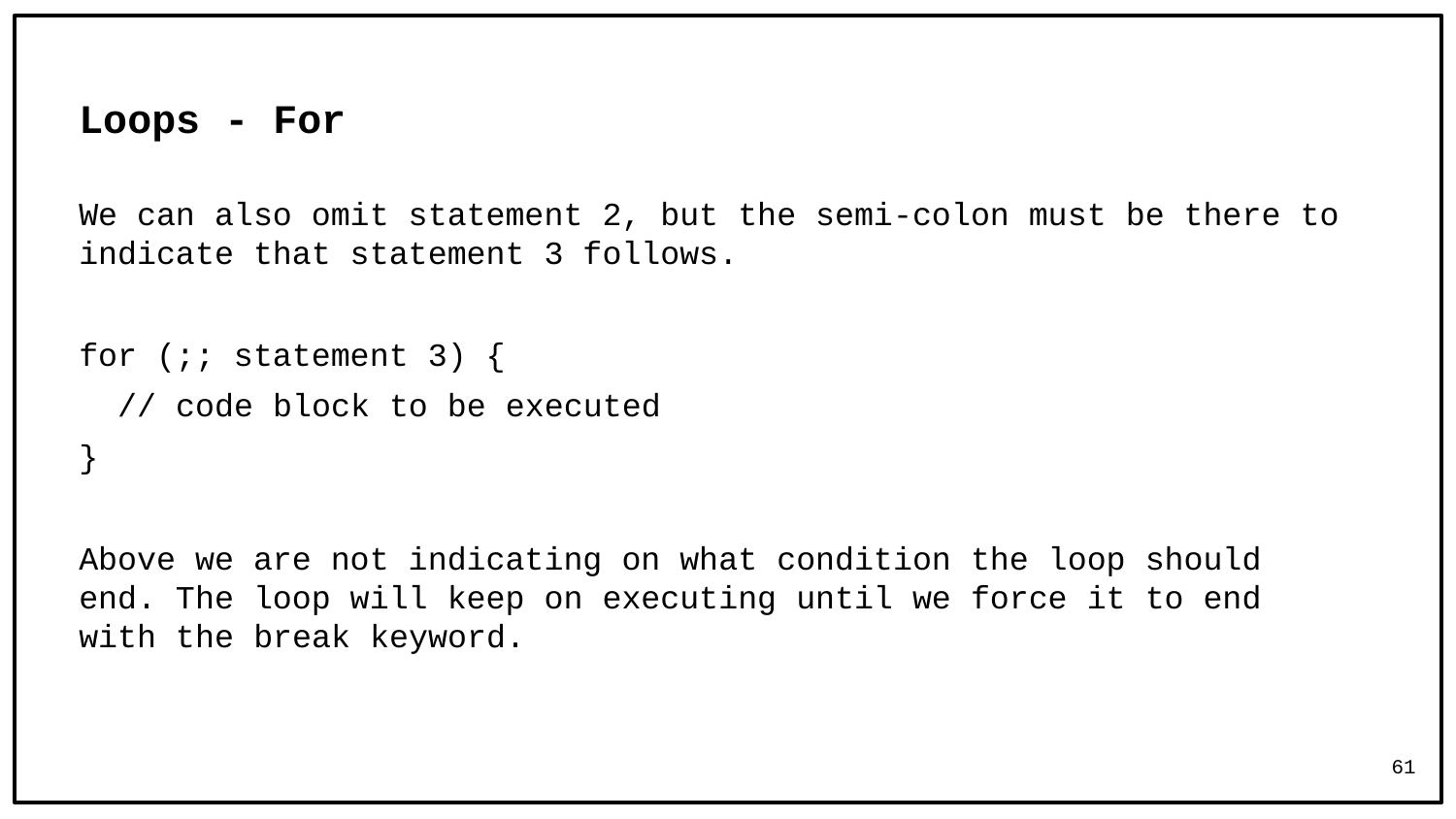

# Loops - For
We can also omit statement 2, but the semi-colon must be there to indicate that statement 3 follows.

for (;; statement 3) {
  // code block to be executed
}

Above we are not indicating on what condition the loop should end. The loop will keep on executing until we force it to end with the break keyword.
61